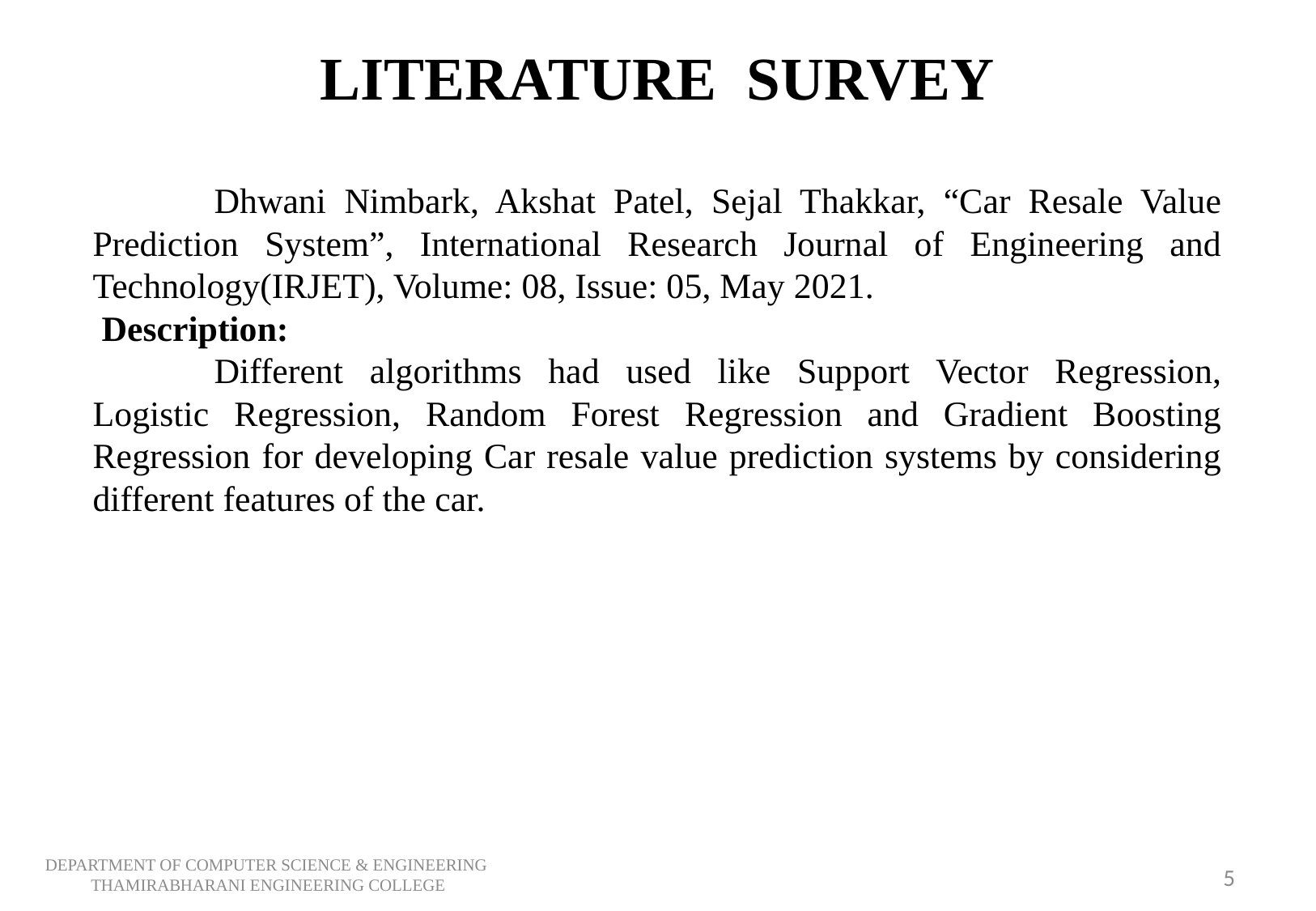

# LITERATURE  SURVEY
	Dhwani Nimbark, Akshat Patel, Sejal Thakkar, “Car Resale Value Prediction System”, International Research Journal of Engineering and Technology(IRJET), Volume: 08, Issue: 05, May 2021.
 Description:
	Different algorithms had used like Support Vector Regression, Logistic Regression, Random Forest Regression and Gradient Boosting Regression for developing Car resale value prediction systems by considering different features of the car.

DEPARTMENT OF COMPUTER SCIENCE & ENGINEERING
THAMIRABHARANI ENGINEERING COLLEGE
5